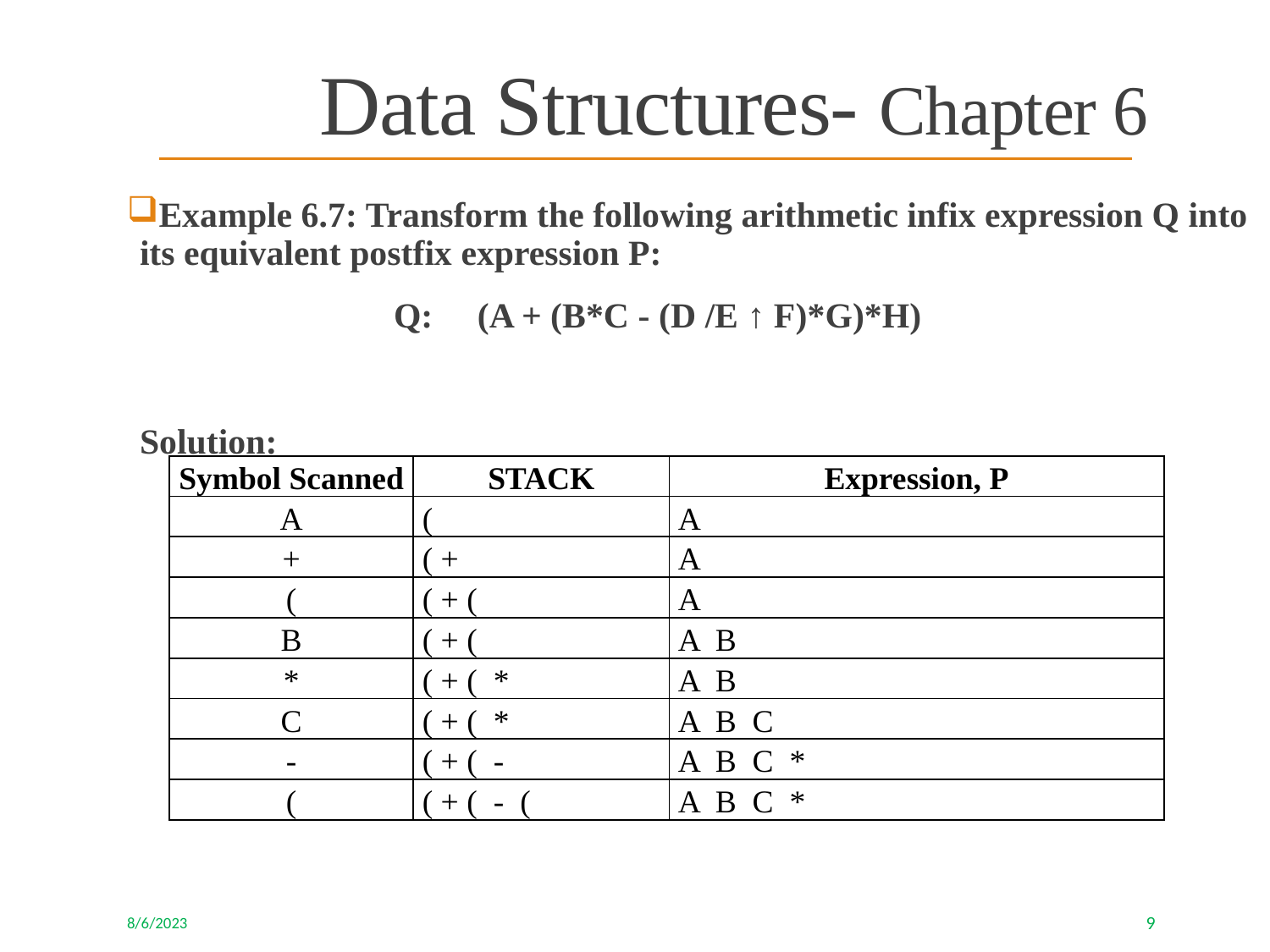

Data Structures- Chapter 6
Example 6.7: Transform the following arithmetic infix expression Q into its equivalent postfix expression P:
			Q:     (A + (B*C - (D /E ↑ F)*G)*H)

	Solution:
| Symbol Scanned | STACK | Expression, P |
| --- | --- | --- |
| A | ( | A |
| + | ( + | A |
| ( | ( + ( | A |
| B | ( + ( | A B |
| \* | ( + ( \* | A B |
| C | ( + ( \* | A B C |
| - | ( + ( - | A B C \* |
| ( | ( + ( - ( | A B C \* |
8/6/2023
9